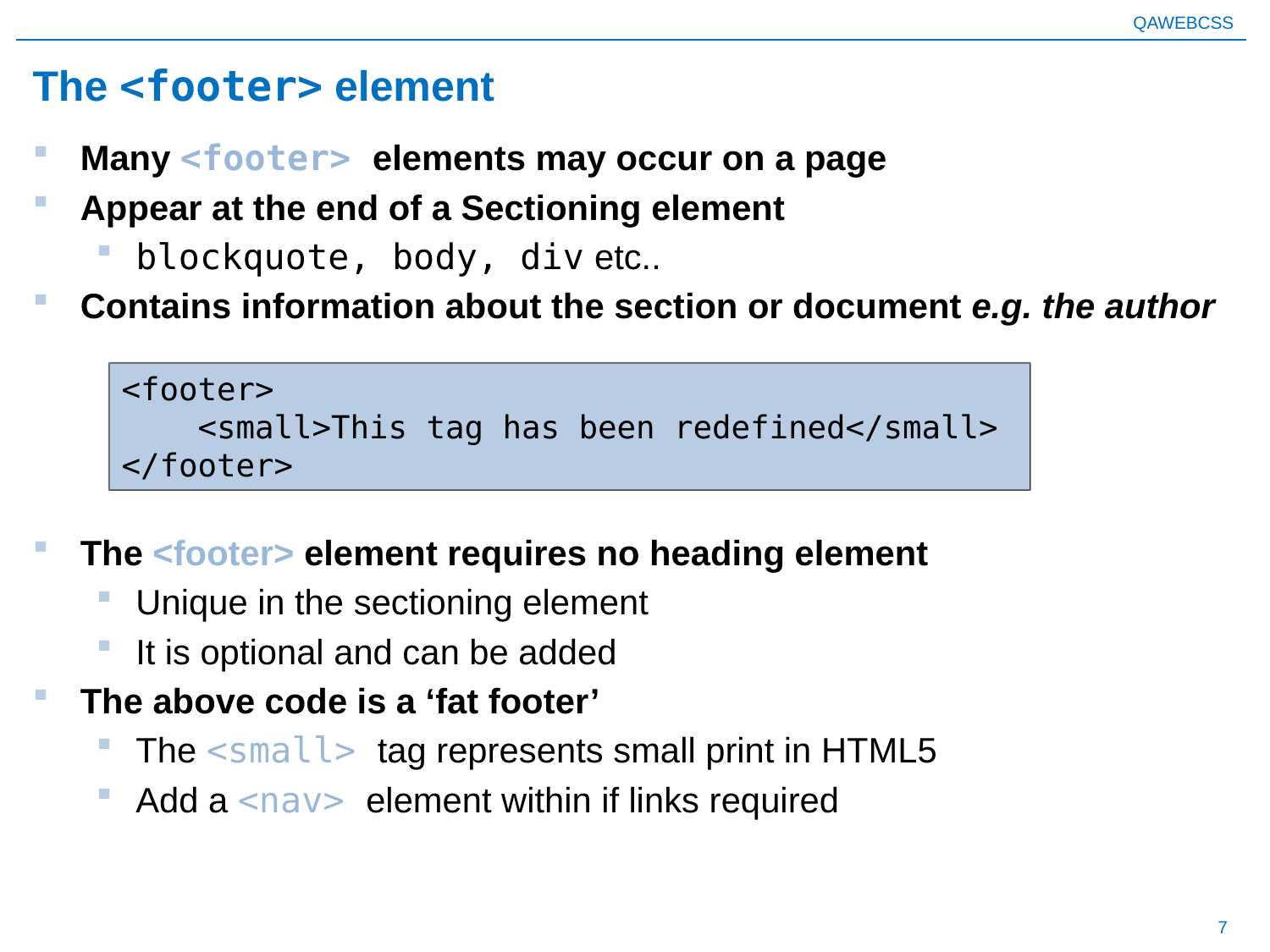

# The <footer> element
Many <footer> elements may occur on a page
Appear at the end of a Sectioning element
blockquote, body, div etc..
Contains information about the section or document e.g. the author

The <footer> element requires no heading element
Unique in the sectioning element
It is optional and can be added
The above code is a ‘fat footer’
The <small> tag represents small print in HTML5
Add a <nav> element within if links required
<footer>
    <small>This tag has been redefined</small>
</footer>